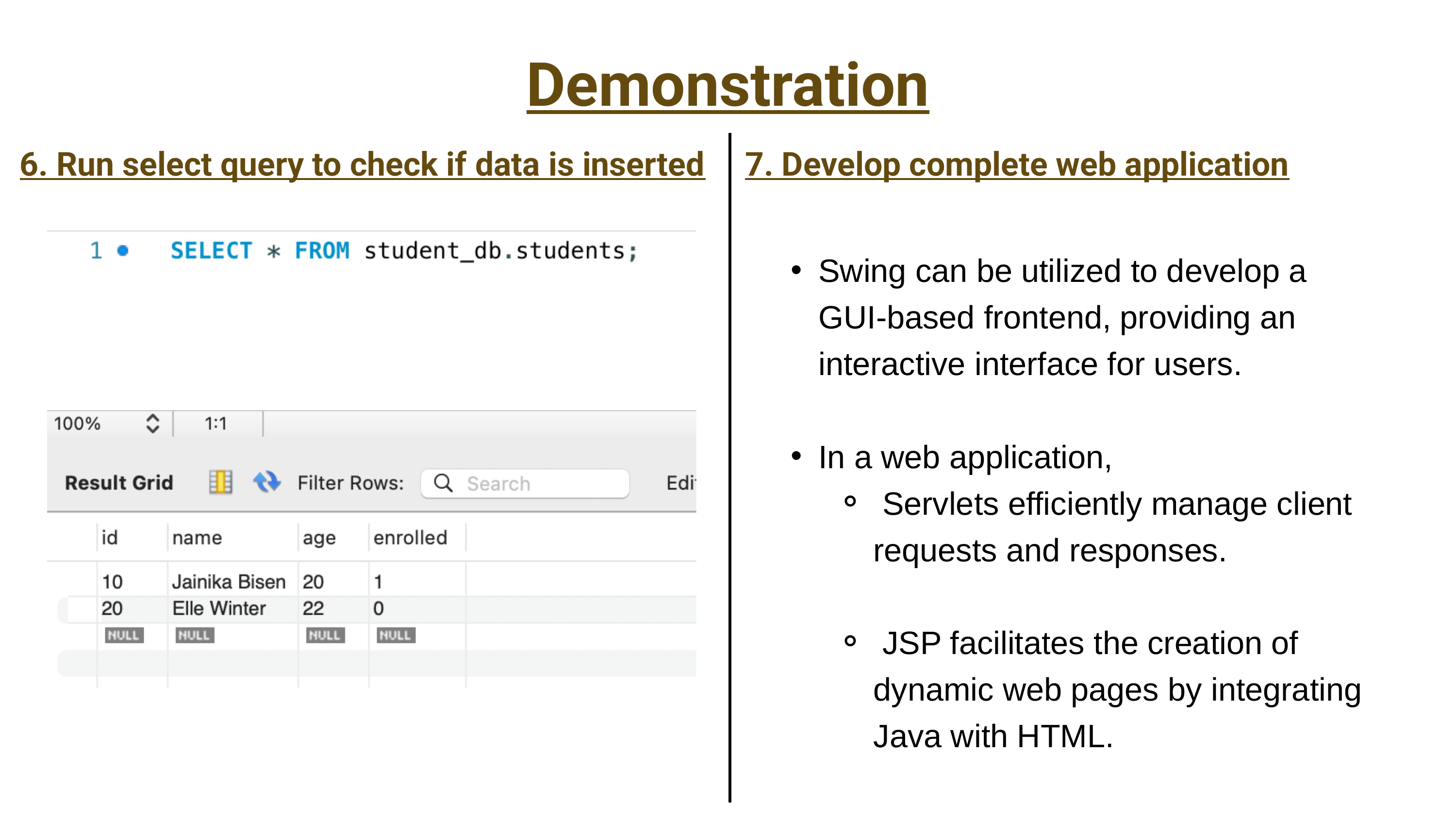

Demonstration

6. Run select query to check if data is inserted
7. Develop complete web application

Swing can be utilized to develop a GUI-based frontend, providing an interactive interface for users.

In a web application,
 Servlets efficiently manage client requests and responses.

 JSP facilitates the creation of dynamic web pages by integrating Java with HTML.